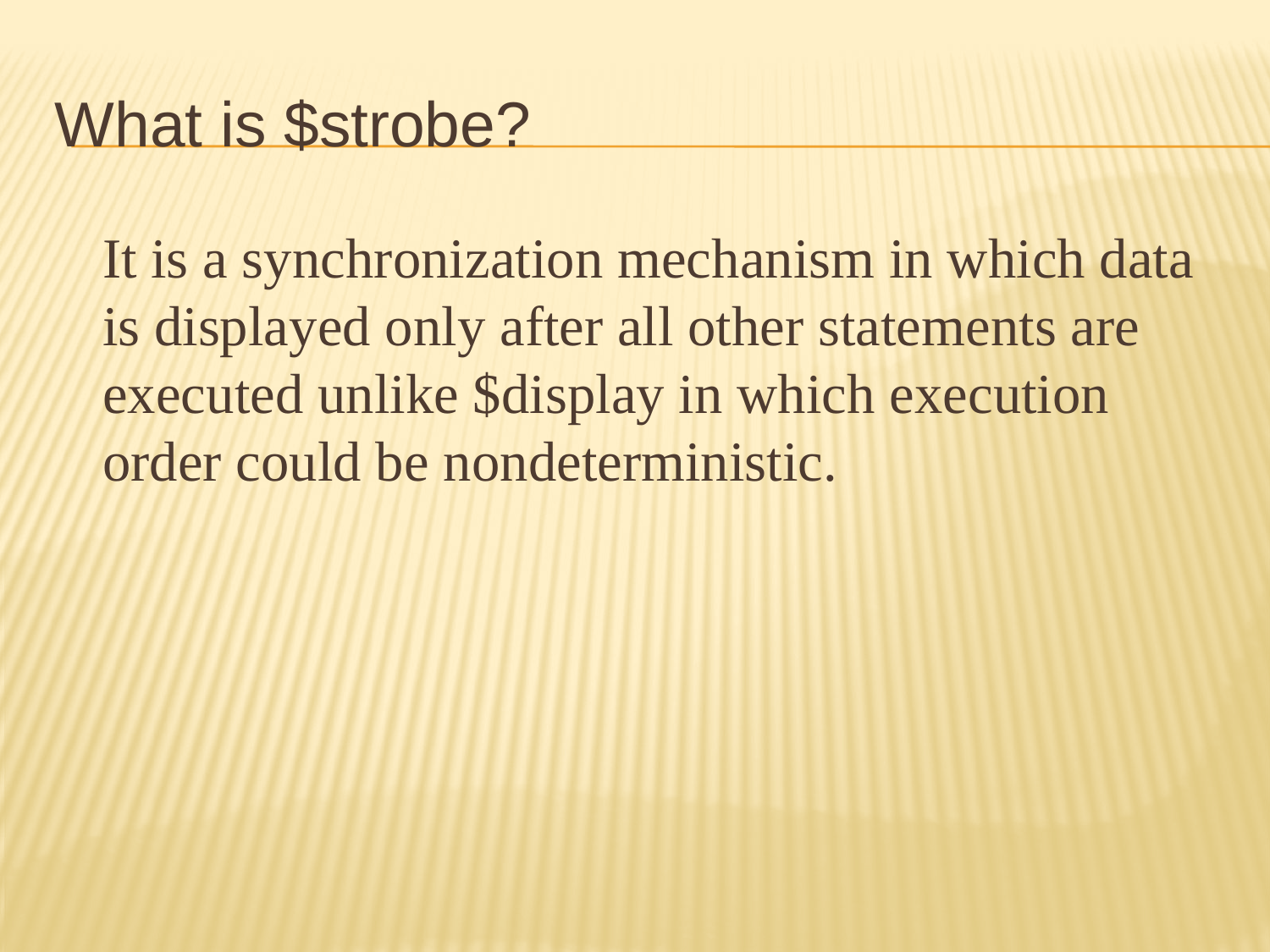

# What is $strobe?
	It is a synchronization mechanism in which data is displayed only after all other statements are executed unlike $display in which execution order could be nondeterministic.